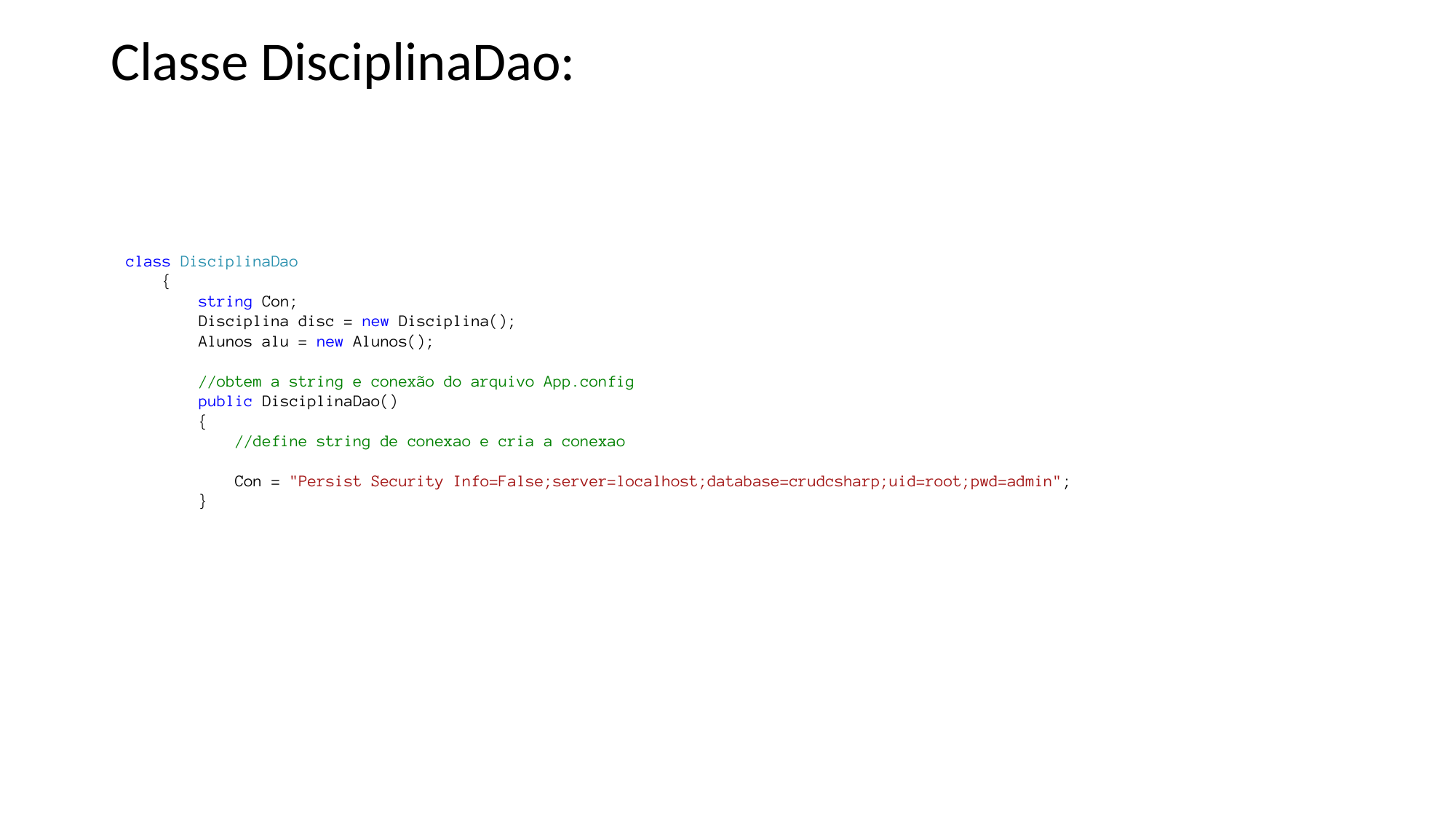

# Classe DisciplinaDao:
class DisciplinaDao
    {
        string Con;
        Disciplina disc = new Disciplina();
        Alunos alu = new Alunos();

        //obtem a string e conexão do arquivo App.config
        public DisciplinaDao()
        {
            //define string de conexao e cria a conexao

            Con = "Persist Security Info=False;server=localhost;database=crudcsharp;uid=root;pwd=admin";
        }